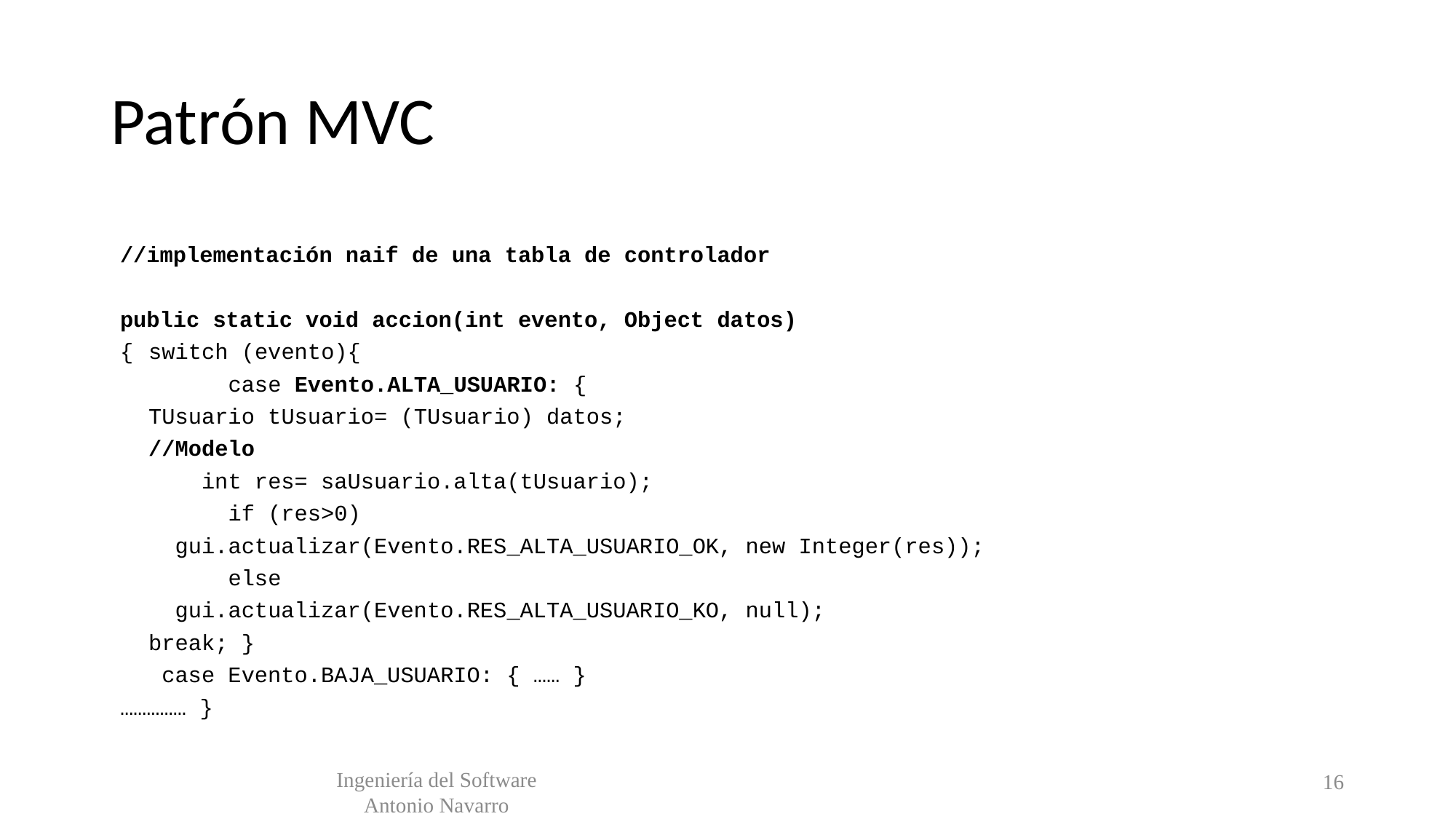

# Patrón MVC

//implementación naif de una tabla de controlador

public static void accion(int evento, Object datos)
{	switch (evento){
	 	case Evento.ALTA_USUARIO: {
		TUsuario tUsuario= (TUsuario) datos;
		//Modelo
	    int res= saUsuario.alta(tUsuario);
	  	if (res>0)
		  gui.actualizar(Evento.RES_ALTA_USUARIO_OK, new Integer(res));
	 	else
		  gui.actualizar(Evento.RES_ALTA_USUARIO_KO, null);
		break; }
	 case Evento.BAJA_USUARIO: { …… }
…………… }
16
Ingeniería del Software
Antonio Navarro